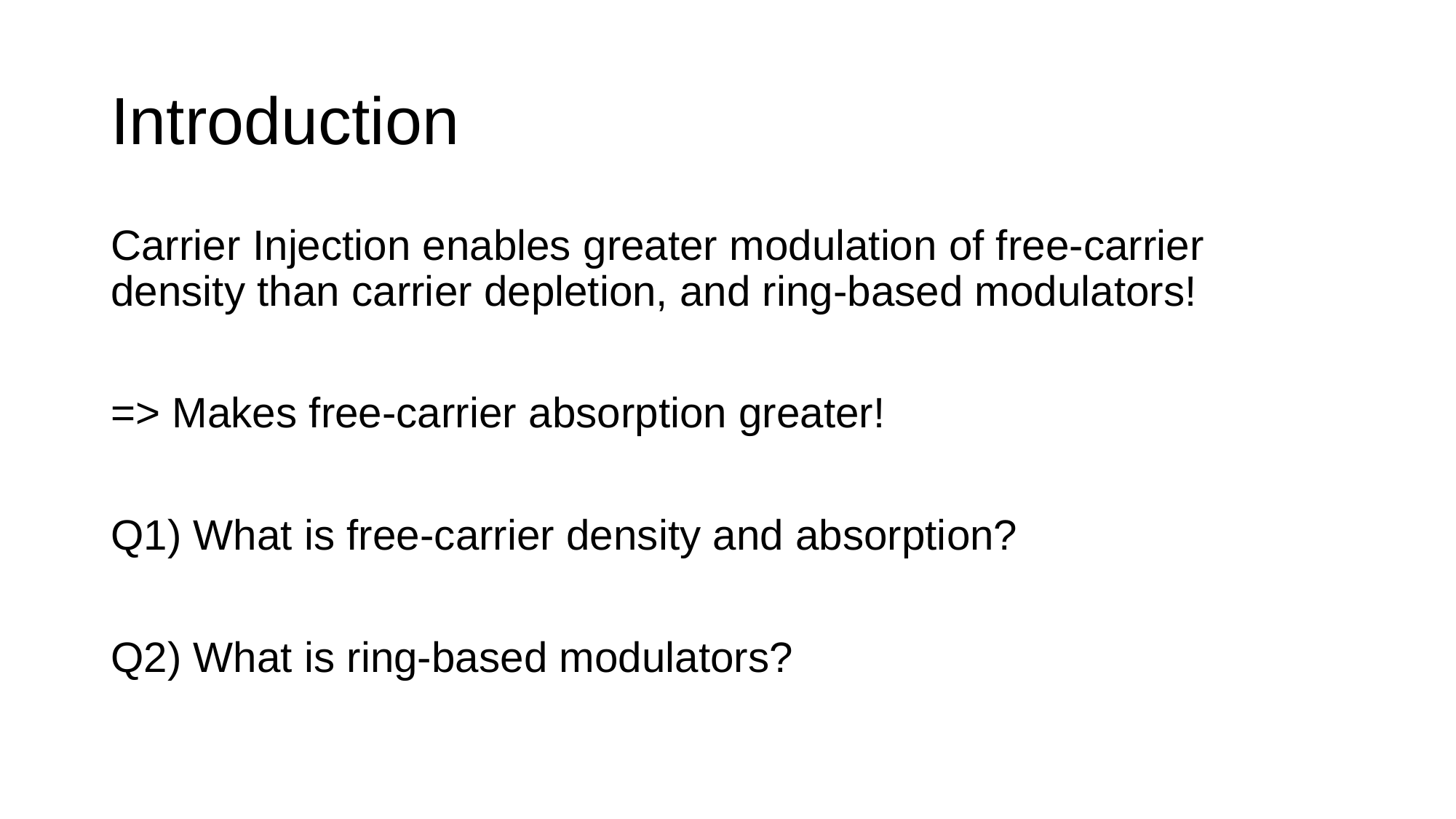

# Introduction
Carrier Injection enables greater modulation of free-carrier density than carrier depletion, and ring-based modulators!

=> Makes free-carrier absorption greater!

Q1) What is free-carrier density and absorption?

Q2) What is ring-based modulators?